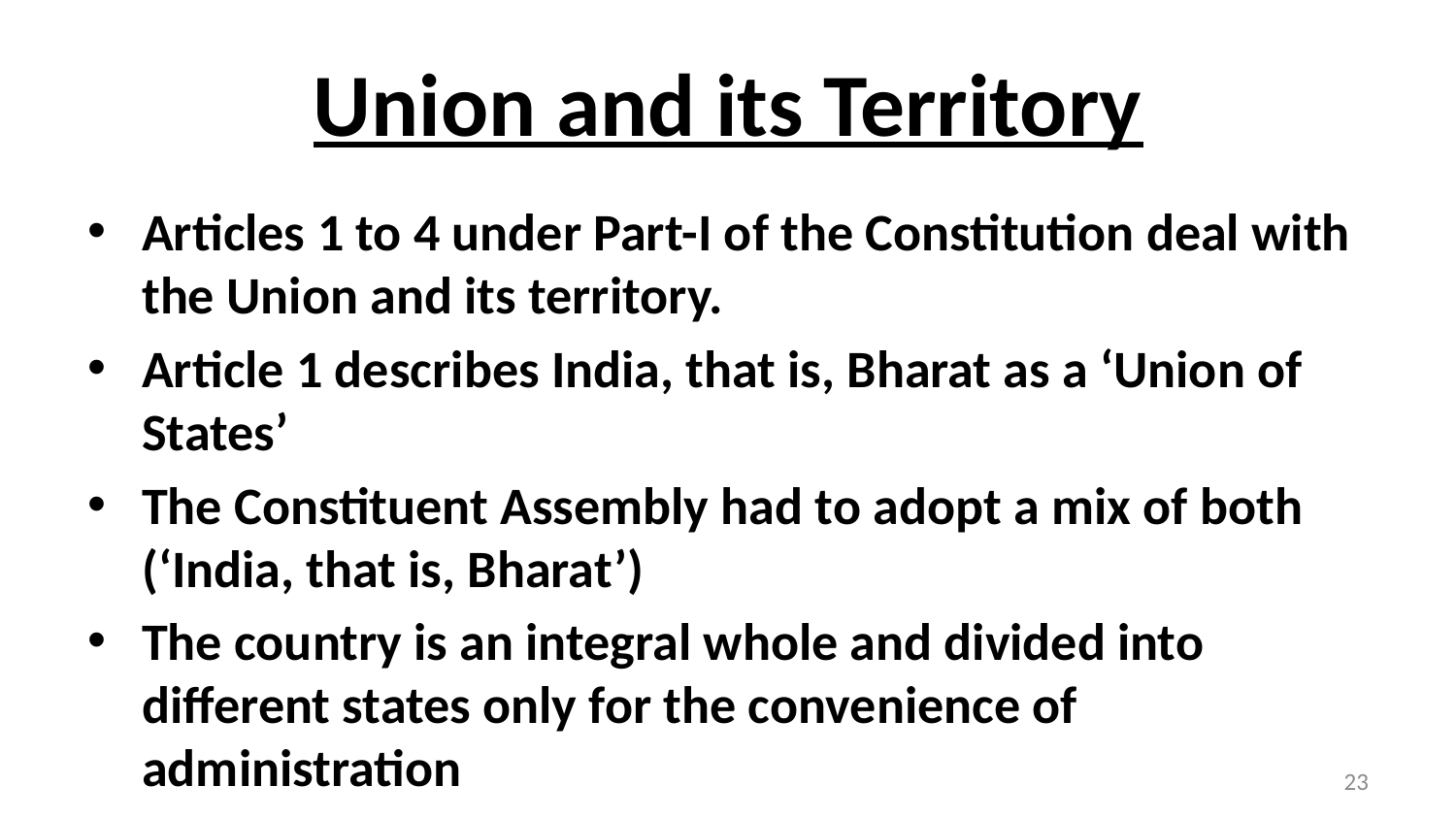

# Union and its Territory
Articles 1 to 4 under Part-I of the Constitution deal with the Union and its territory.
Article 1 describes India, that is, Bharat as a ‘Union of States’
The Constituent Assembly had to adopt a mix of both (‘India, that is, Bharat’)
The country is an integral whole and divided into different states only for the convenience of administration
23